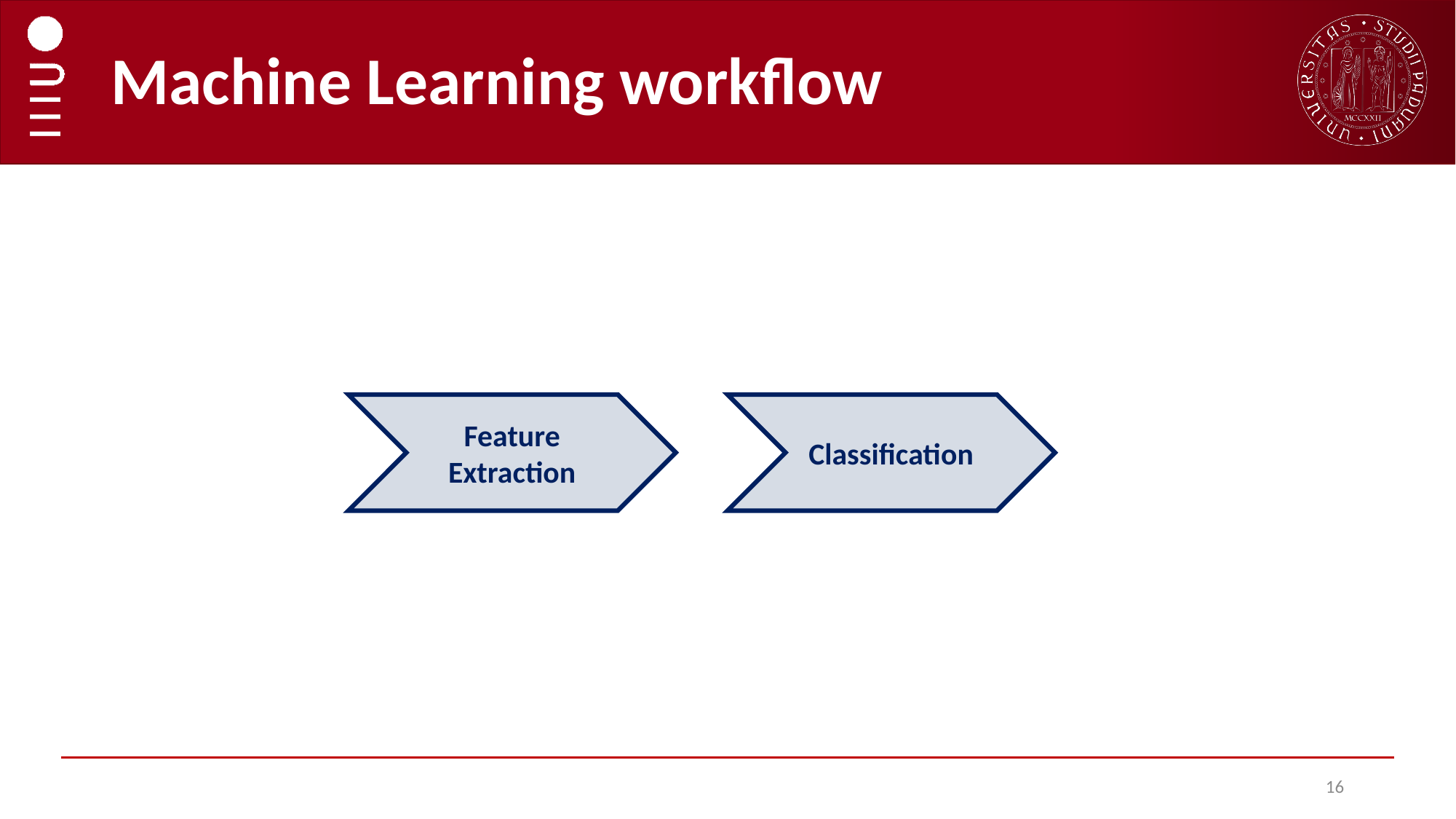

# Machine Learning workflow
Feature Extraction
Classification
16